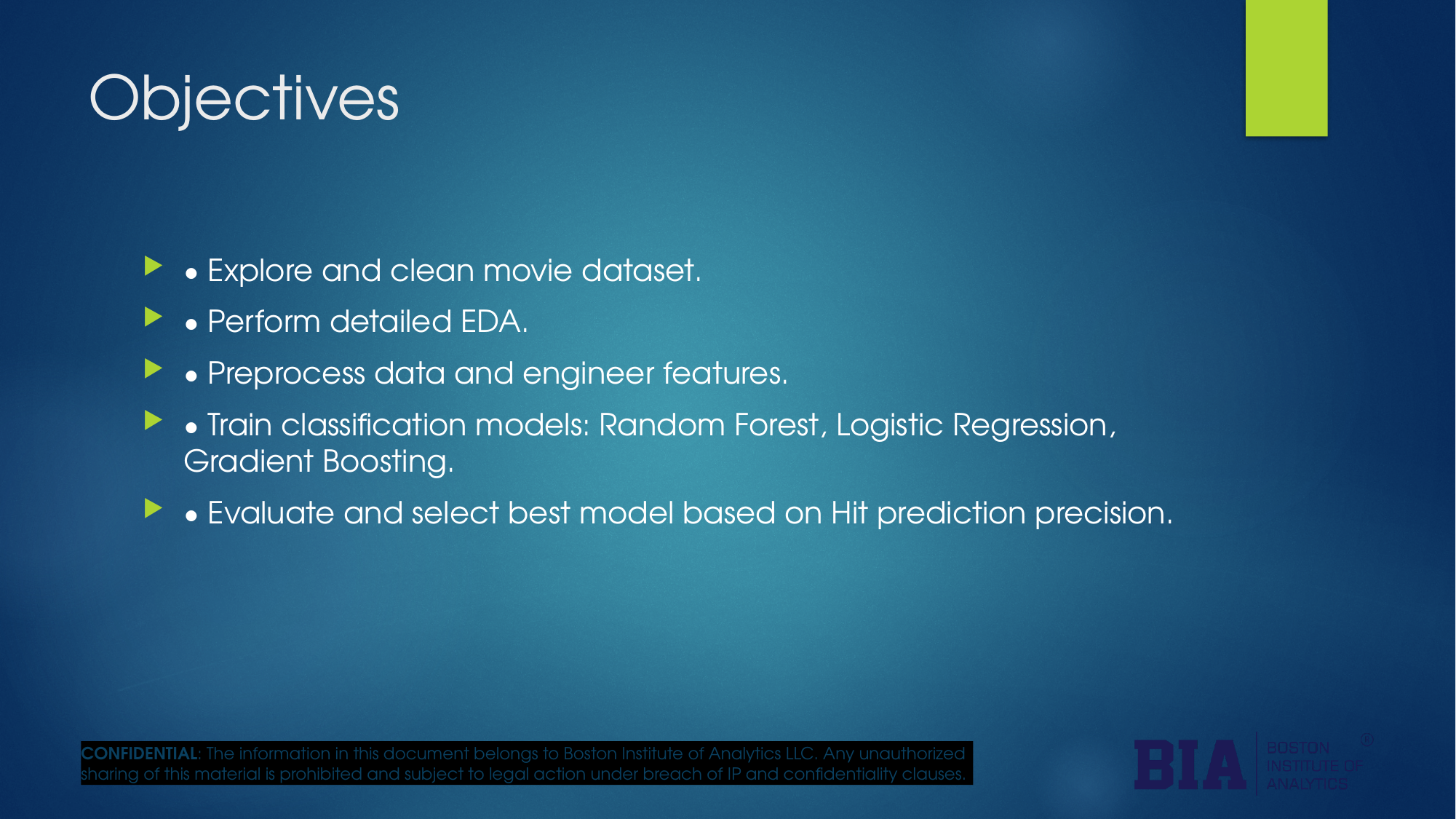

# Objectives
• Explore and clean movie dataset.
• Perform detailed EDA.
• Preprocess data and engineer features.
• Train classification models: Random Forest, Logistic Regression, Gradient Boosting.
• Evaluate and select best model based on Hit prediction precision.